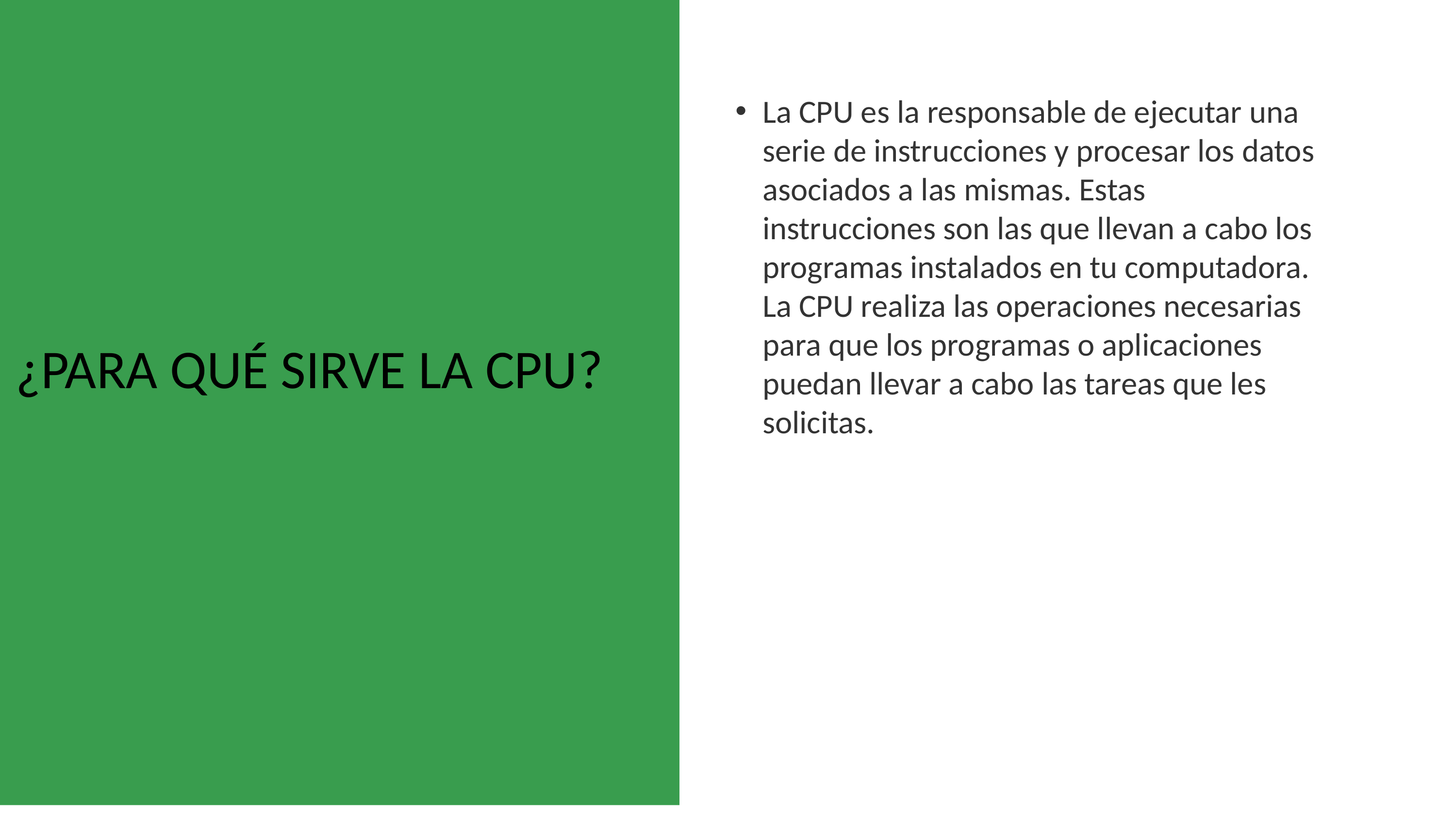

La CPU es la responsable de ejecutar una serie de instrucciones y procesar los datos asociados a las mismas. Estas instrucciones son las que llevan a cabo los programas instalados en tu computadora. La CPU realiza las operaciones necesarias para que los programas o aplicaciones puedan llevar a cabo las tareas que les solicitas.

# ¿PARA QUÉ SIRVE LA CPU?